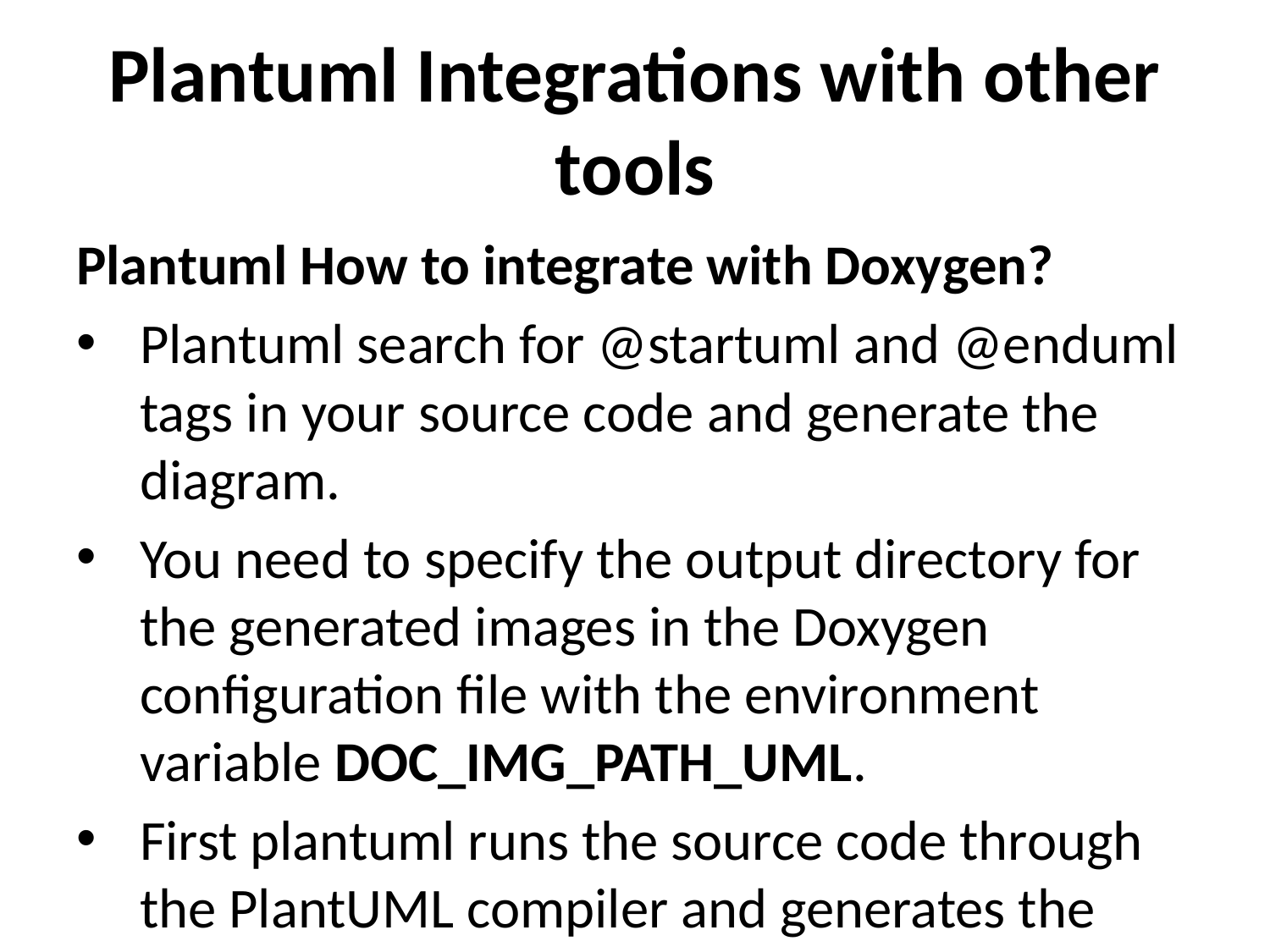

# Plantuml Integrations with other tools
Plantuml How to integrate with Doxygen?
Plantuml search for @startuml and @enduml tags in your source code and generate the diagram.
You need to specify the output directory for the generated images in the Doxygen configuration file with the environment variable DOC_IMG_PATH_UML.
First plantuml runs the source code through the PlantUML compiler and generates the images.
Then doxygen runs the source code through the Doxygen preprocessor and generates the documentation.